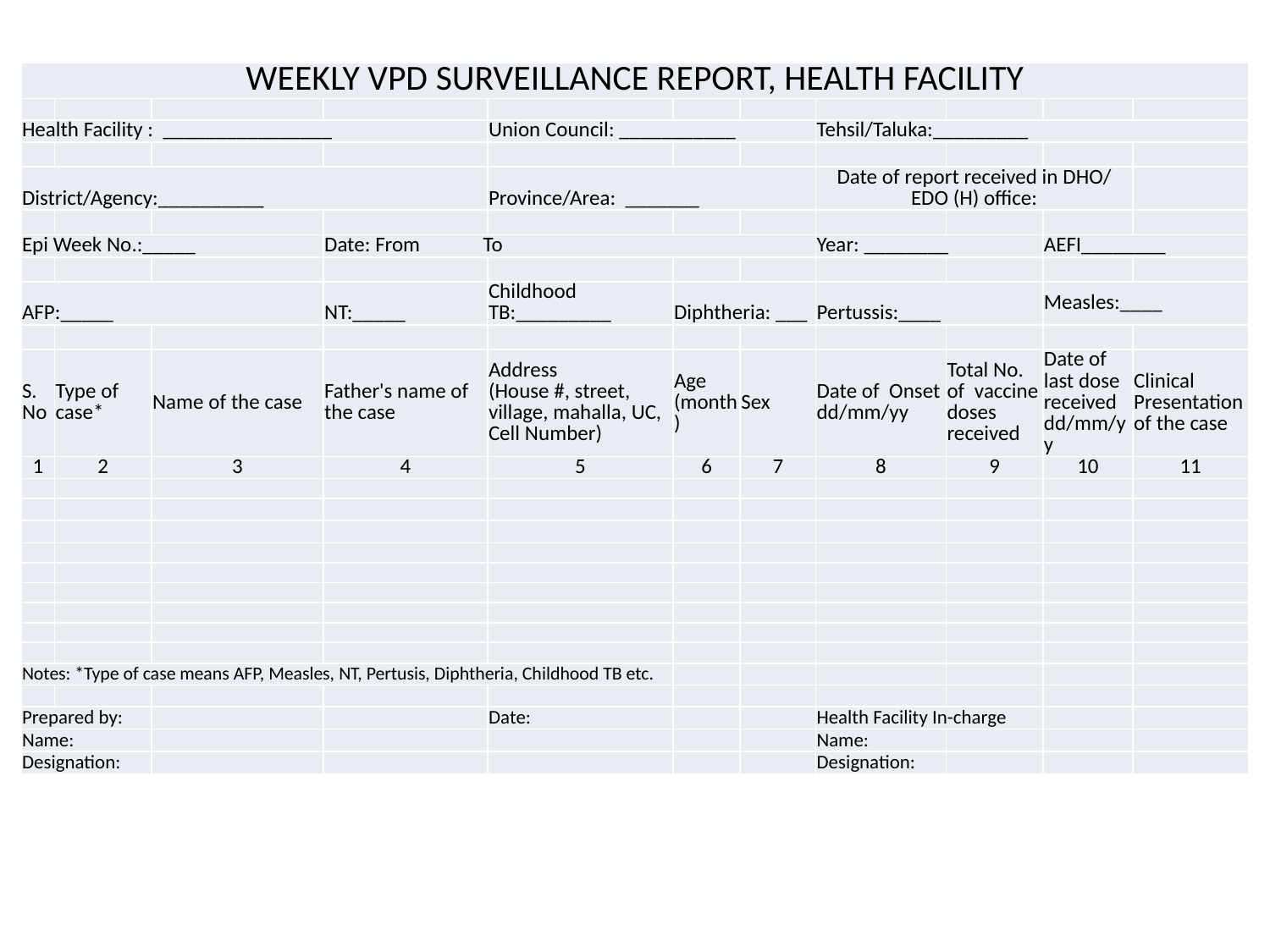

| WEEKLY VPD SURVEILLANCE REPORT, HEALTH FACILITY |  |  |  |  |  |  |  |  |  |  |
| --- | --- | --- | --- | --- | --- | --- | --- | --- | --- | --- |
|  |  |  |  |  |  |  |  |  |  |  |
| Health Facility : \_\_\_\_\_\_\_\_\_\_\_\_\_\_\_\_ |  |  |  | Union Council: \_\_\_\_\_\_\_\_\_\_\_ |  |  | Tehsil/Taluka:\_\_\_\_\_\_\_\_\_ |  |  |  |
|  |  |  |  |  |  |  |  |  |  |  |
| District/Agency:\_\_\_\_\_\_\_\_\_\_ |  |  |  | Province/Area: \_\_\_\_\_\_\_ |  |  | Date of report received in DHO/ EDO (H) office: |  |  |  |
|  |  |  |  |  |  |  |  |  |  |  |
| Epi Week No.:\_\_\_\_\_ |  |  | Date: From To |  |  |  | Year: \_\_\_\_\_\_\_\_ |  | AEFI\_\_\_\_\_\_\_\_ |  |
|  |  |  |  |  |  |  |  |  |  |  |
| AFP:\_\_\_\_\_ |  |  | NT:\_\_\_\_\_ | Childhood TB:\_\_\_\_\_\_\_\_\_ | Diphtheria: \_\_\_ |  | Pertussis:\_\_\_\_ |  | Measles:\_\_\_\_ |  |
|  |  |  |  |  |  |  |  |  |  |  |
| S. No | Type of case\* | Name of the case | Father's name of the case | Address (House #, street, village, mahalla, UC, Cell Number) | Age (month) | Sex | Date of Onset dd/mm/yy | Total No. of vaccine doses received | Date of last dose received dd/mm/yy | Clinical Presentation of the case |
| 1 | 2 | 3 | 4 | 5 | 6 | 7 | 8 | 9 | 10 | 11 |
|  |  |  |  |  |  |  |  |  |  |  |
|  |  |  |  |  |  |  |  |  |  |  |
|  |  |  |  |  |  |  |  |  |  |  |
|  |  |  |  |  |  |  |  |  |  |  |
|  |  |  |  |  |  |  |  |  |  |  |
|  |  |  |  |  |  |  |  |  |  |  |
|  |  |  |  |  |  |  |  |  |  |  |
|  |  |  |  |  |  |  |  |  |  |  |
|  |  |  |  |  |  |  |  |  |  |  |
| Notes: \*Type of case means AFP, Measles, NT, Pertusis, Diphtheria, Childhood TB etc. |  |  |  |  |  |  |  |  |  |  |
|  |  |  |  |  |  |  |  |  |  |  |
| Prepared by: |  |  |  | Date: |  |  | Health Facility In-charge |  |  |  |
| Name: |  |  |  |  |  |  | Name: |  |  |  |
| Designation: |  |  |  |  |  |  | Designation: |  |  |  |